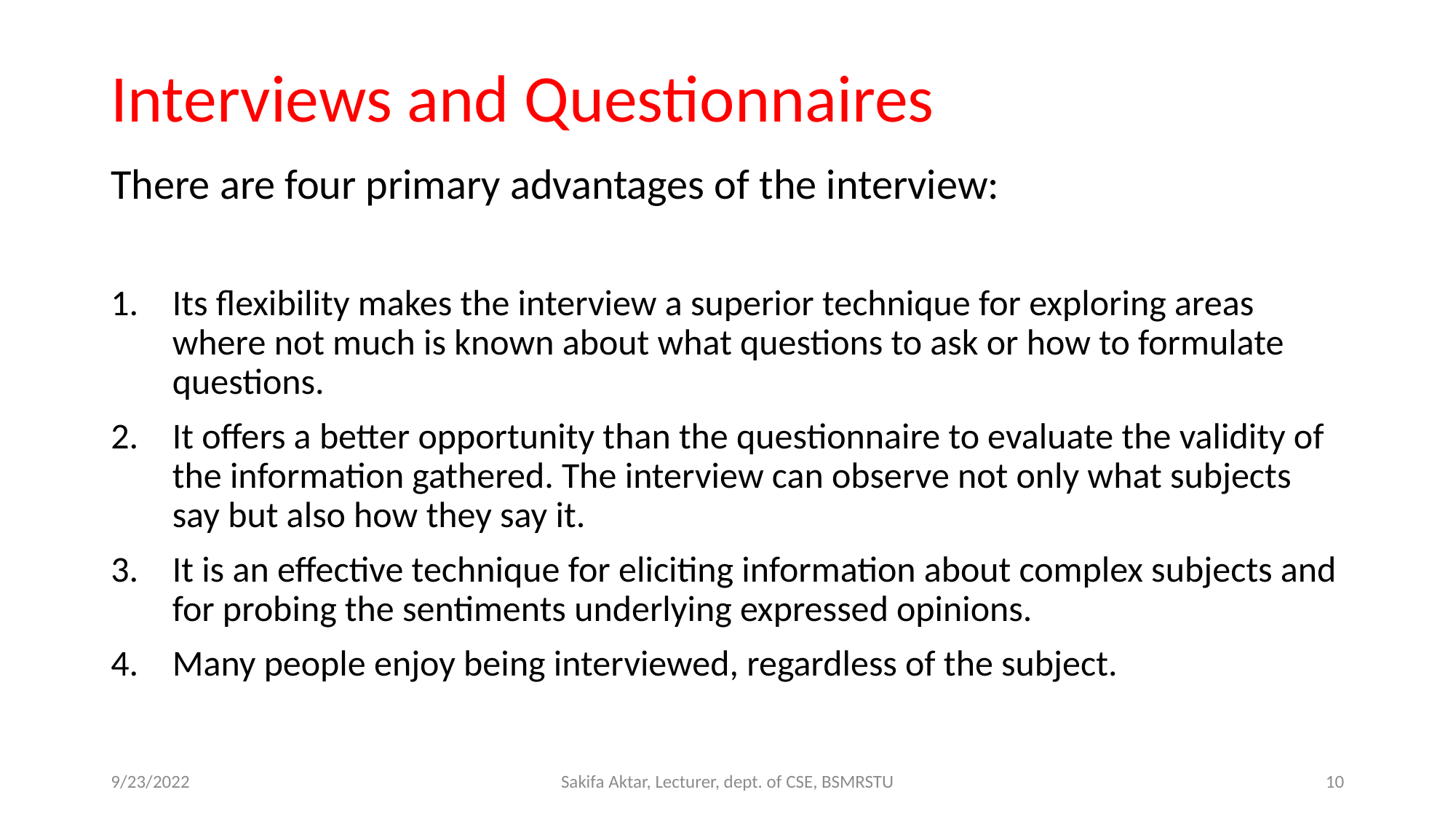

# Interviews and Questionnaires
There are four primary advantages of the interview:

Its flexibility makes the interview a superior technique for exploring areas where not much is known about what questions to ask or how to formulate questions.
It offers a better opportunity than the questionnaire to evaluate the validity of the information gathered. The interview can observe not only what subjects say but also how they say it.
It is an effective technique for eliciting information about complex subjects and for probing the sentiments underlying expressed opinions.
Many people enjoy being interviewed, regardless of the subject.
9/23/2022
Sakifa Aktar, Lecturer, dept. of CSE, BSMRSTU
10